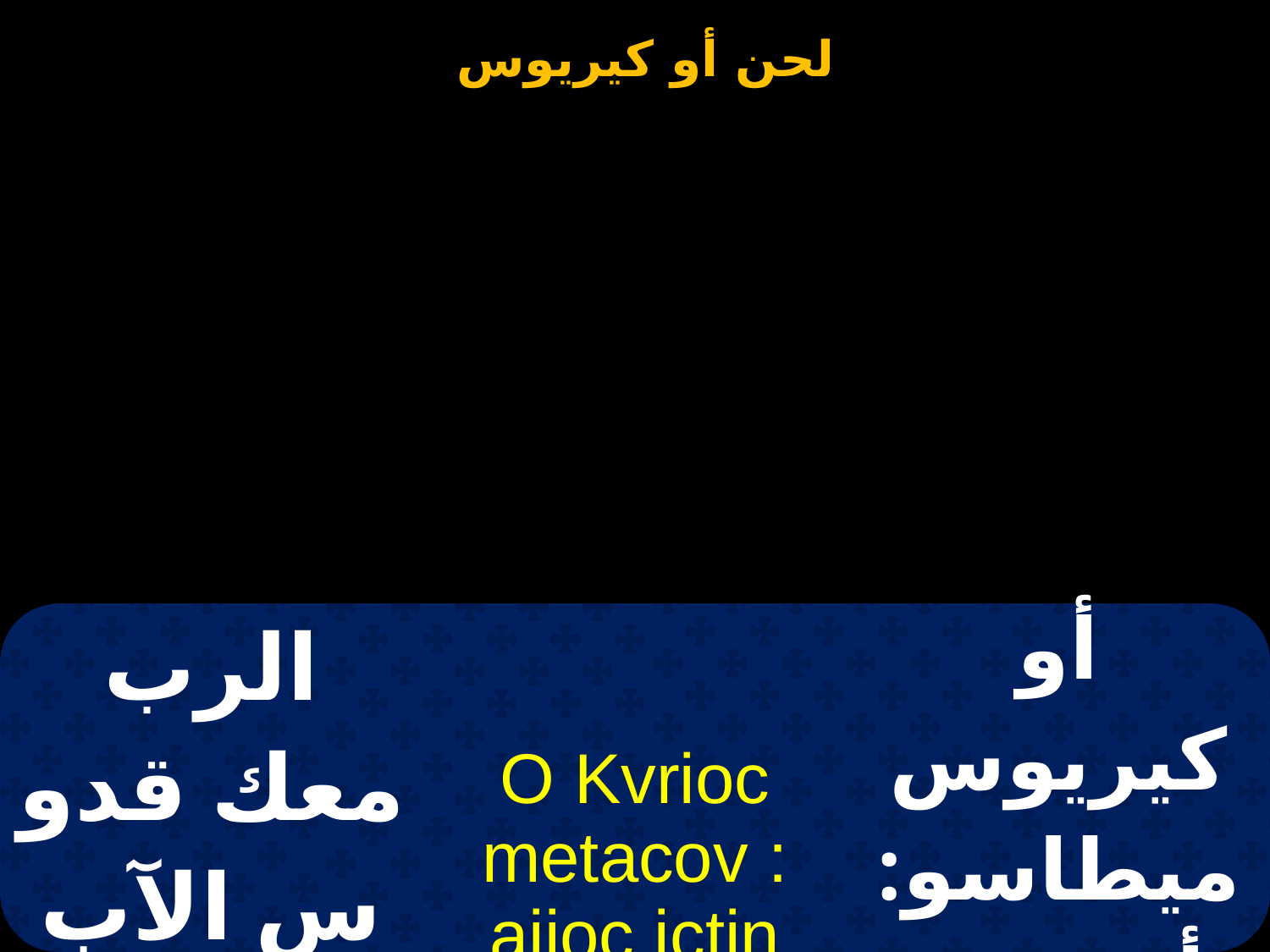

| الرب معك قدوس الآب الملك | O Kvrioc metacov : ajioc ictin | أو كيريوس ميطاسو: أجيوس إستين |
| --- | --- | --- |